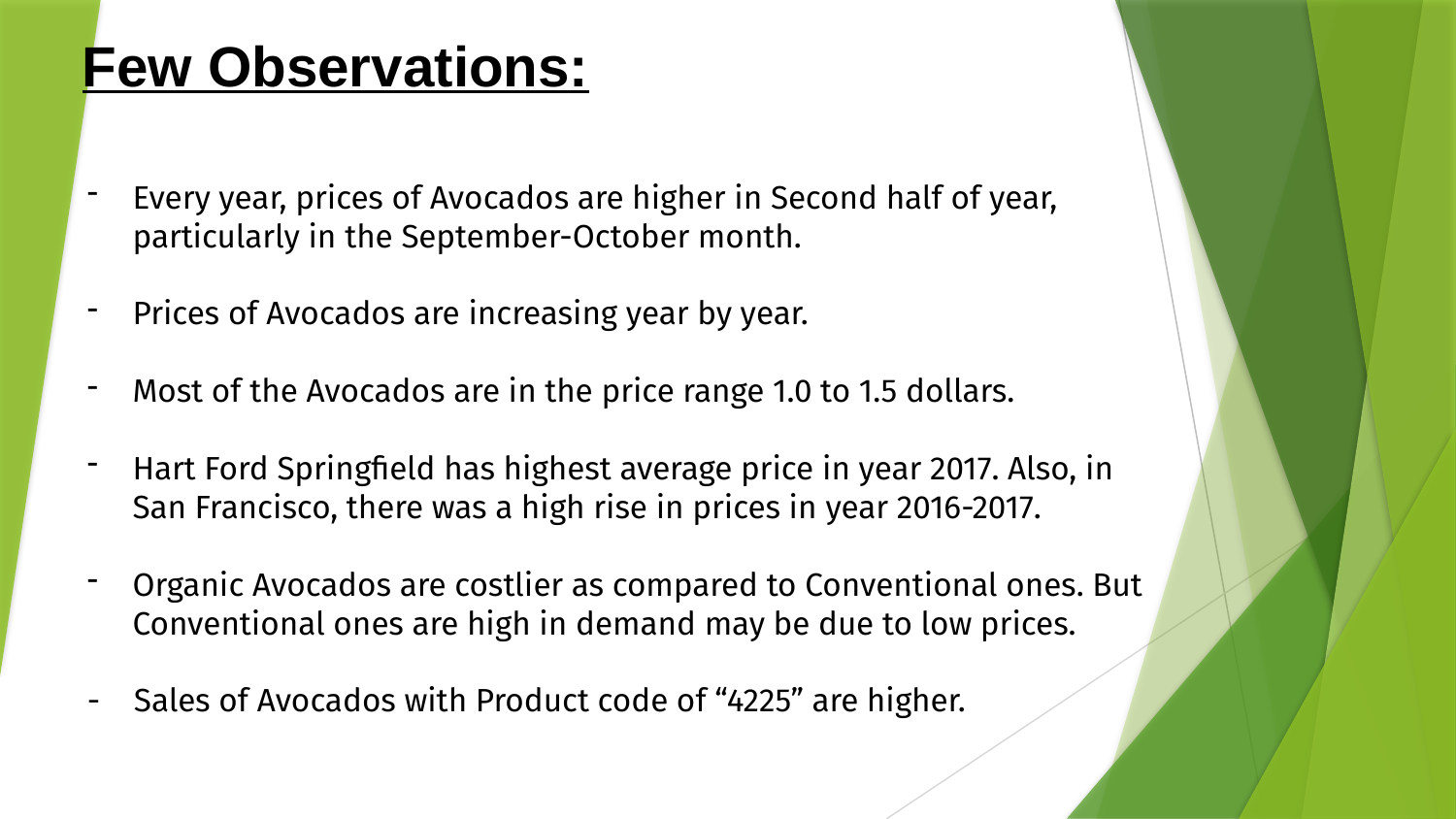

Few Observations:
Every year, prices of Avocados are higher in Second half of year, particularly in the September-October month.

Prices of Avocados are increasing year by year.

Most of the Avocados are in the price range 1.0 to 1.5 dollars.

Hart Ford Springfield has highest average price in year 2017. Also, in San Francisco, there was a high rise in prices in year 2016-2017.

Organic Avocados are costlier as compared to Conventional ones. But Conventional ones are high in demand may be due to low prices.

-    Sales of Avocados with Product code of “4225” are higher.